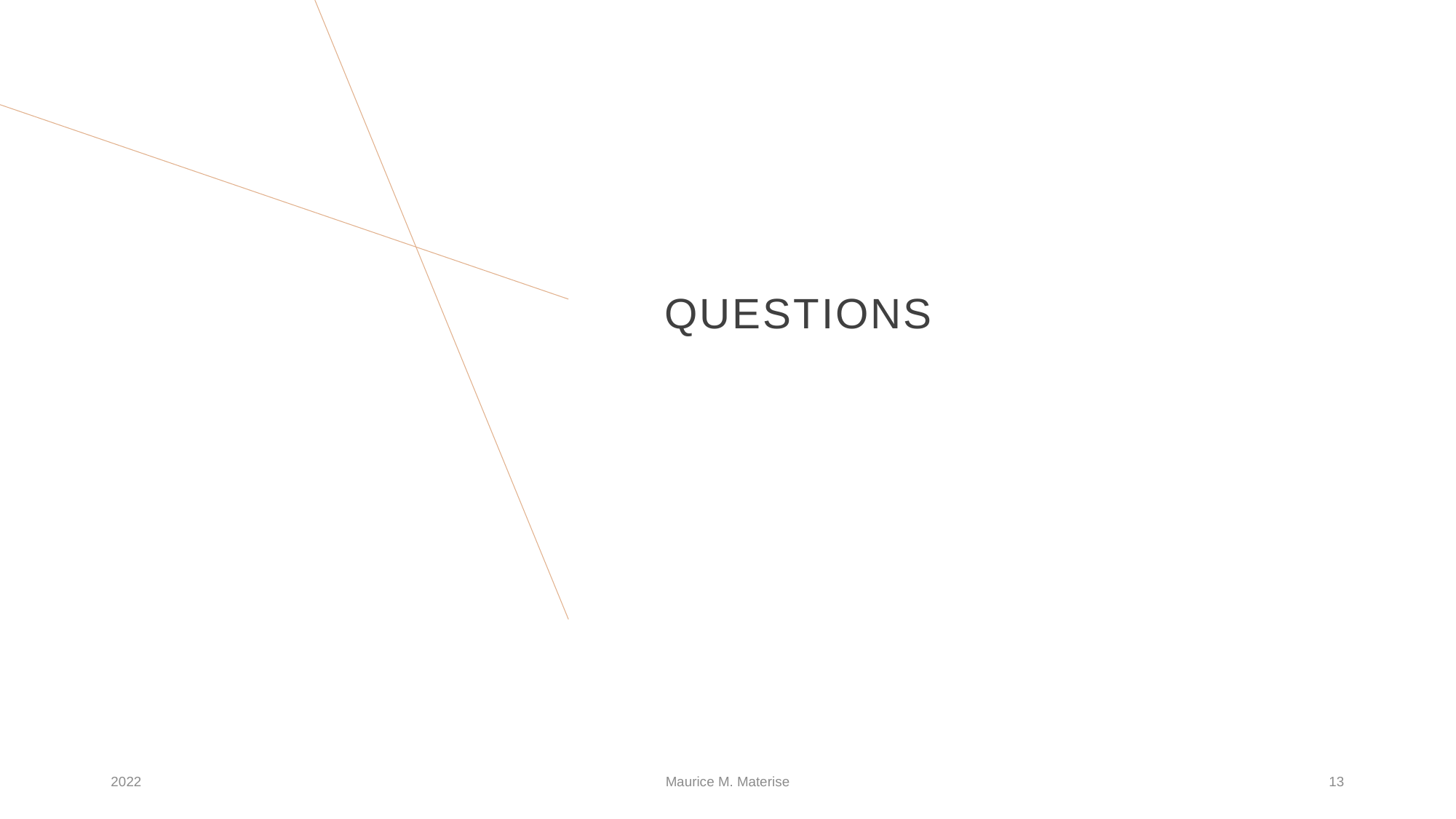

# Questions
2022
Maurice M. Materise
13